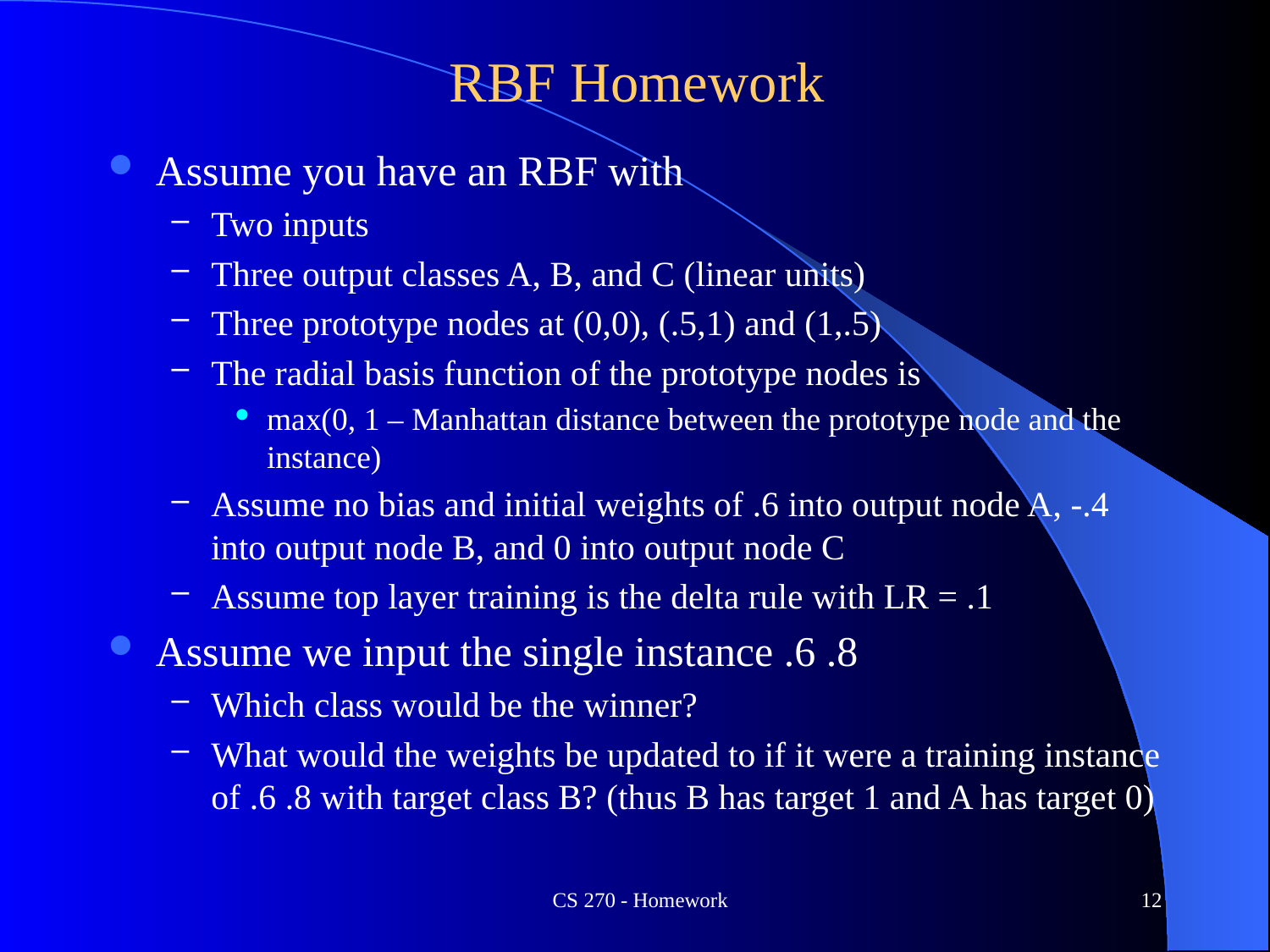

# RBF Homework
Assume you have an RBF with
Two inputs
Three output classes A, B, and C (linear units)
Three prototype nodes at (0,0), (.5,1) and (1,.5)
The radial basis function of the prototype nodes is
max(0, 1 – Manhattan distance between the prototype node and the instance)
Assume no bias and initial weights of .6 into output node A, -.4 into output node B, and 0 into output node C
Assume top layer training is the delta rule with LR = .1
Assume we input the single instance .6 .8
Which class would be the winner?
What would the weights be updated to if it were a training instance of .6 .8 with target class B? (thus B has target 1 and A has target 0)

CS 270 - Homework
12